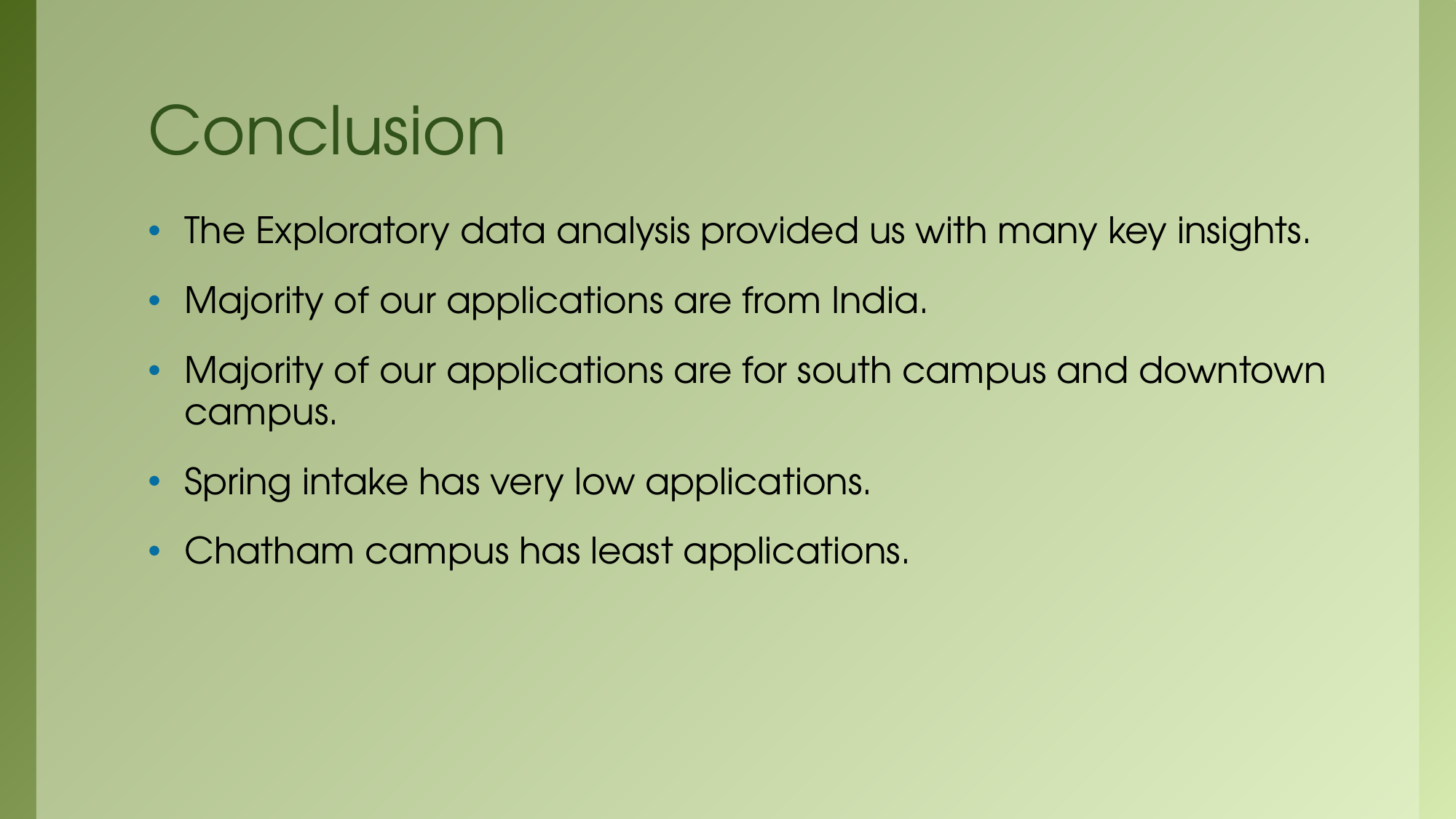

# Conclusion
The Exploratory data analysis provided us with many key insights.
Majority of our applications are from India.
Majority of our applications are for south campus and downtown campus.
Spring intake has very low applications.
Chatham campus has least applications.